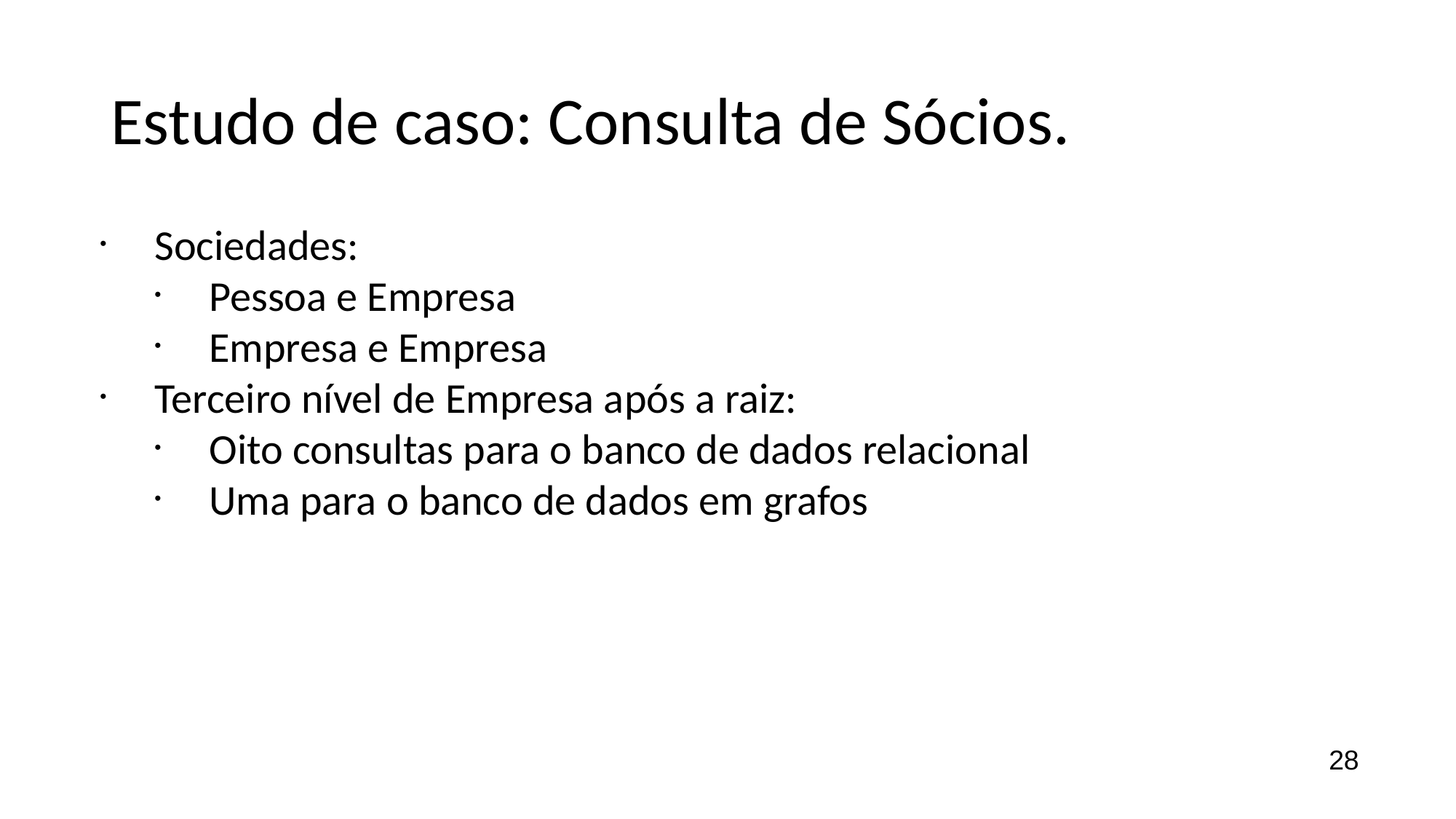

Estudo de caso: Consulta de Sócios.
Sociedades:
Pessoa e Empresa
Empresa e Empresa
Terceiro nível de Empresa após a raiz:
Oito consultas para o banco de dados relacional
Uma para o banco de dados em grafos
28